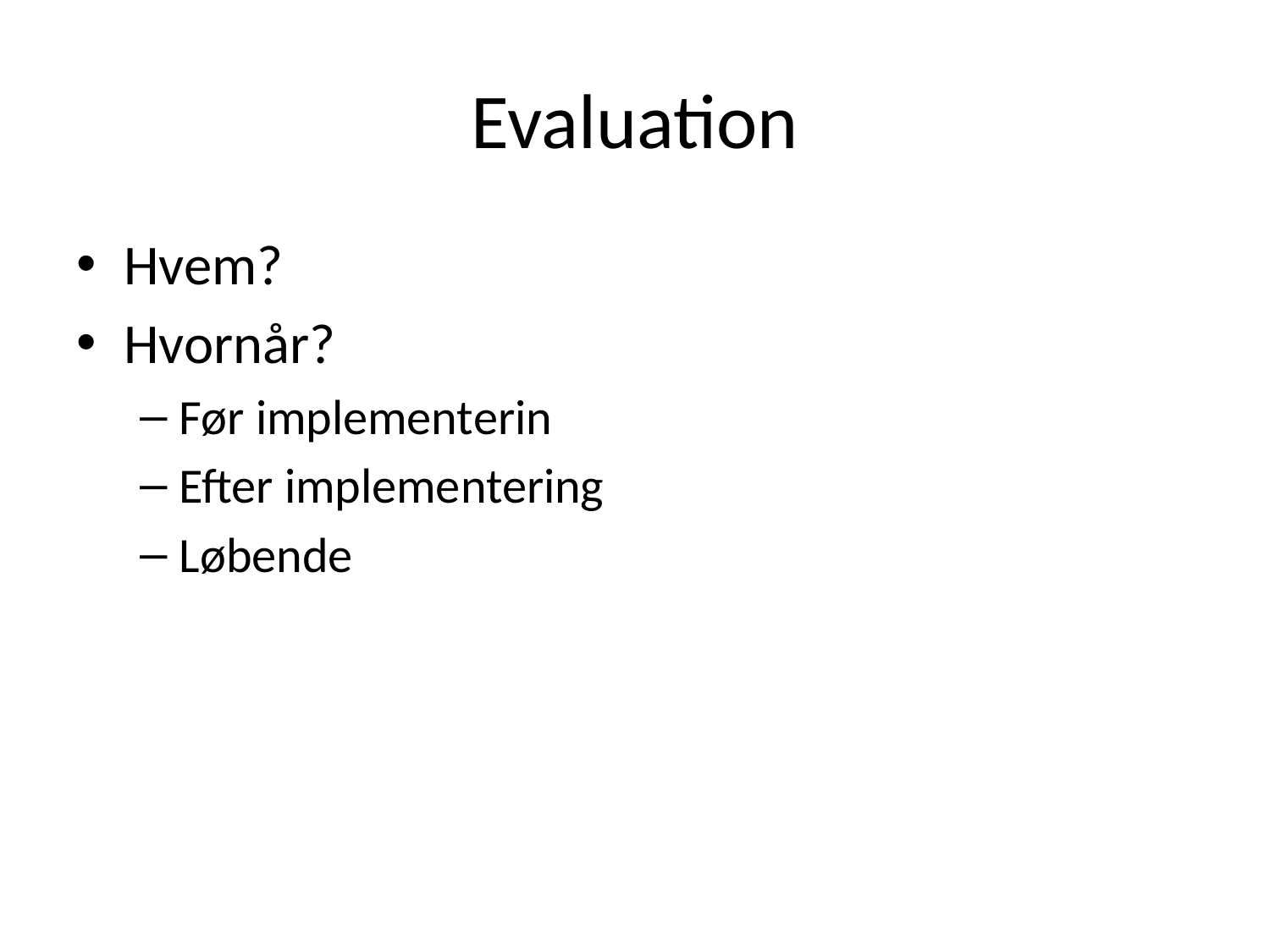

# Evaluation
Hvem?
Hvornår?
Før implementerin
Efter implementering
Løbende